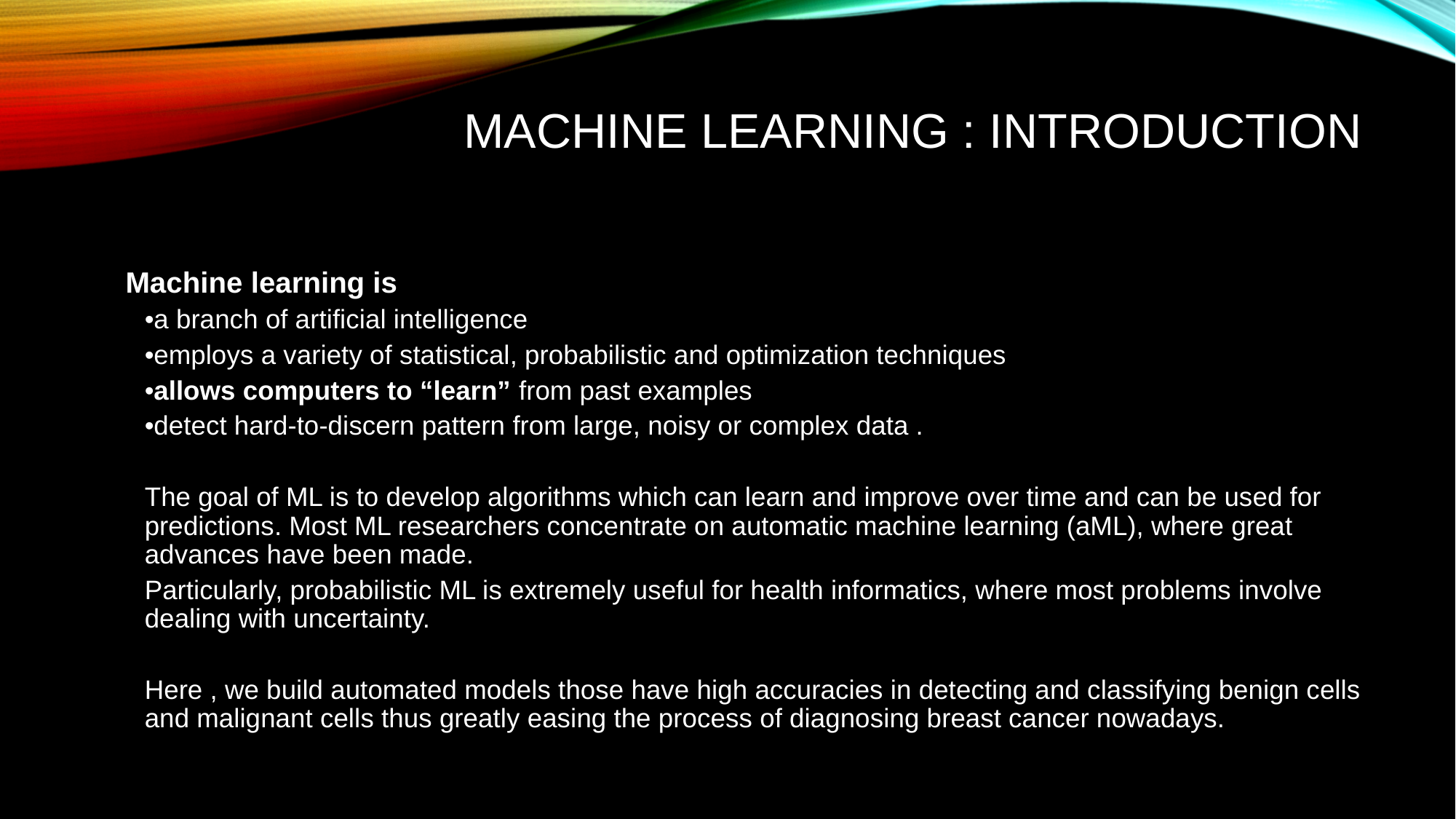

# MACHINE LEARNING : INTRODUCTION
    Machine learning is
•a branch of artificial intelligence
•employs a variety of statistical, probabilistic and optimization techniques
•allows computers to “learn” from past examples
•detect hard-to-discern pattern from large, noisy or complex data .

The goal of ML is to develop algorithms which can learn and improve over time and can be used for predictions. Most ML researchers concentrate on automatic machine learning (aML), where great advances have been made.
Particularly, probabilistic ML is extremely useful for health informatics, where most problems involve dealing with uncertainty.

Here , we build automated models those have high accuracies in detecting and classifying benign cells and malignant cells thus greatly easing the process of diagnosing breast cancer nowadays.